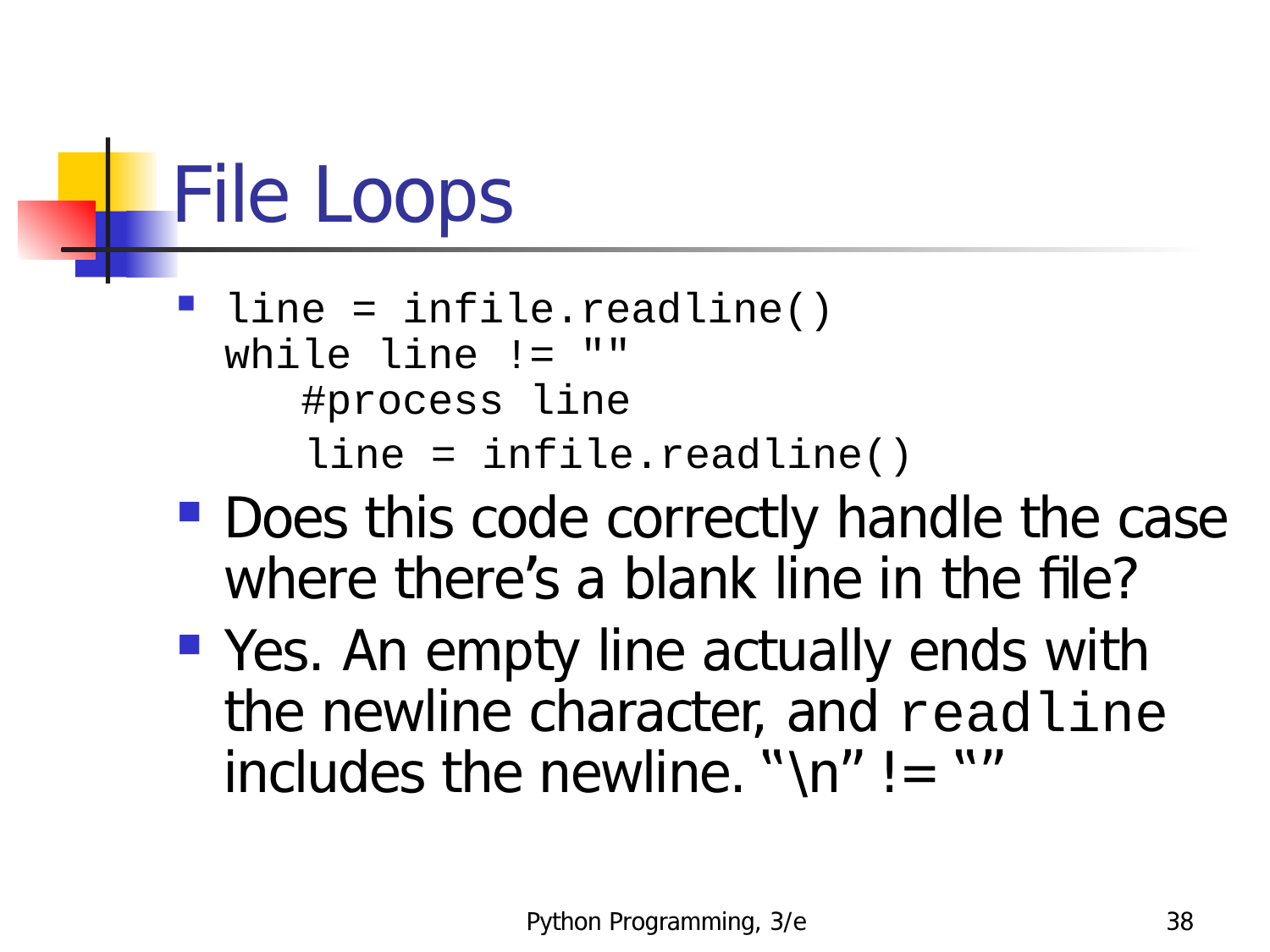

# File Loops
line = infile.readline()
while line != ""
   #process line
     line = infile.readline()
Does this code correctly handle the case where there’s a blank line in the file?
Yes. An empty line actually ends with the newline character, and readline includes the newline. “\n” != “”
Python Programming, 3/e
38